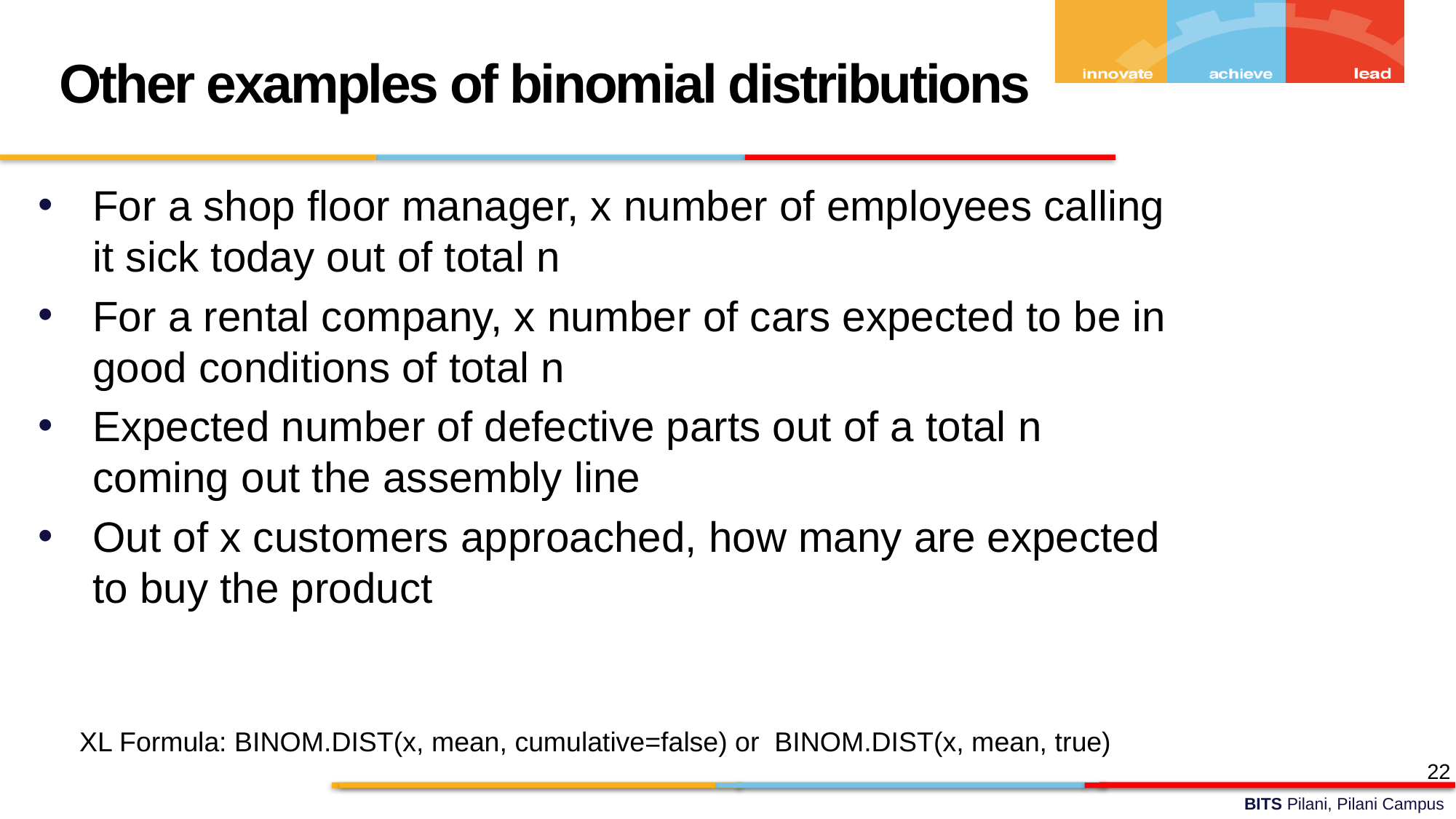

Other examples of binomial distributions
For a shop floor manager, x number of employees calling it sick today out of total n
For a rental company, x number of cars expected to be in good conditions of total n
Expected number of defective parts out of a total n coming out the assembly line
Out of x customers approached, how many are expected to buy the product

XL Formula: BINOM.DIST(x, mean, cumulative=false) or  BINOM.DIST(x, mean, true)
22